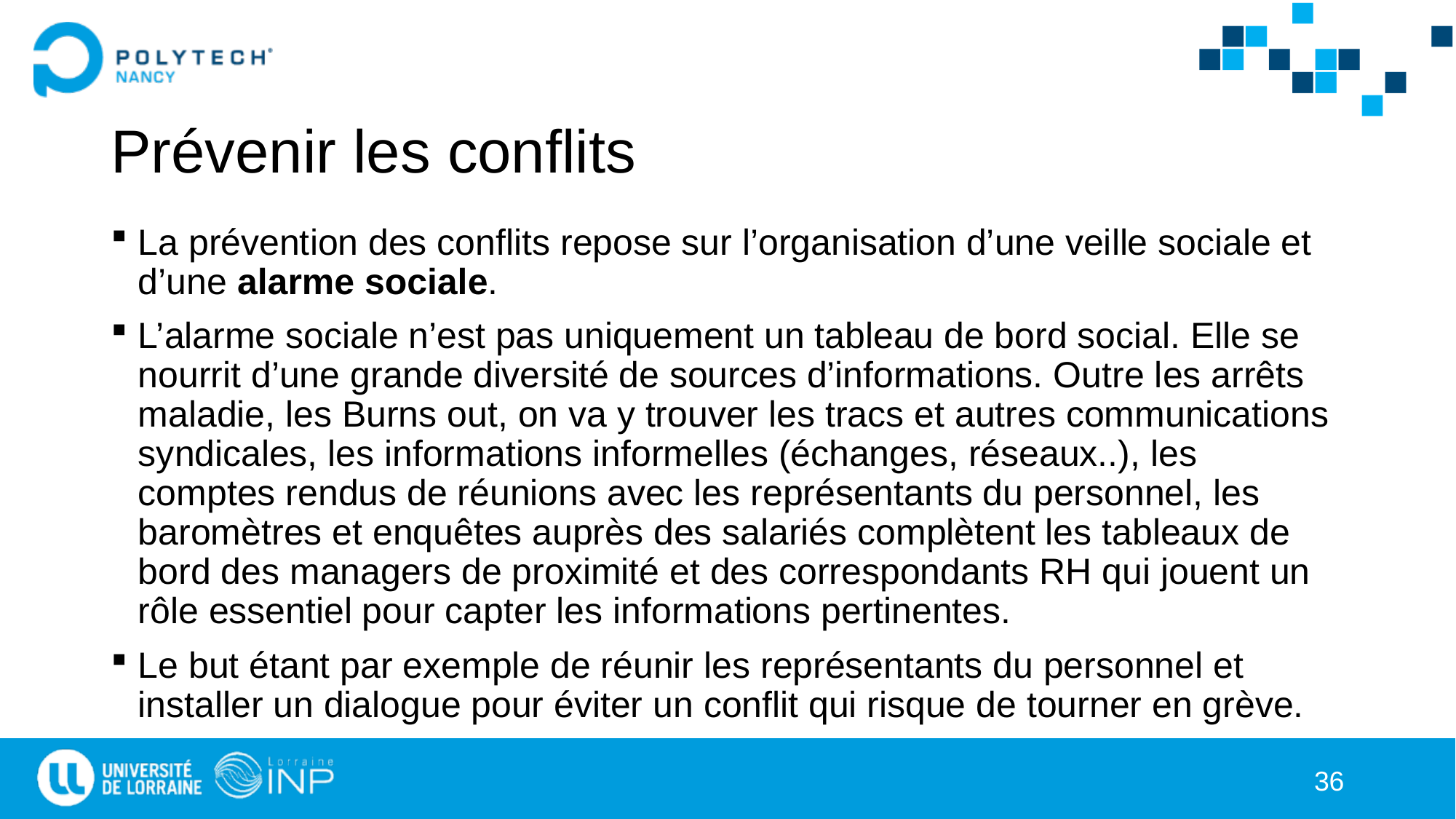

# Prévenir les conflits
La prévention des conflits repose sur l’organisation d’une veille sociale et d’une alarme sociale.
L’alarme sociale n’est pas uniquement un tableau de bord social. Elle se nourrit d’une grande diversité de sources d’informations. Outre les arrêts maladie, les Burns out, on va y trouver les tracs et autres communications syndicales, les informations informelles (échanges, réseaux..), les comptes rendus de réunions avec les représentants du personnel, les baromètres et enquêtes auprès des salariés complètent les tableaux de bord des managers de proximité et des correspondants RH qui jouent un rôle essentiel pour capter les informations pertinentes.
Le but étant par exemple de réunir les représentants du personnel et installer un dialogue pour éviter un conflit qui risque de tourner en grève.